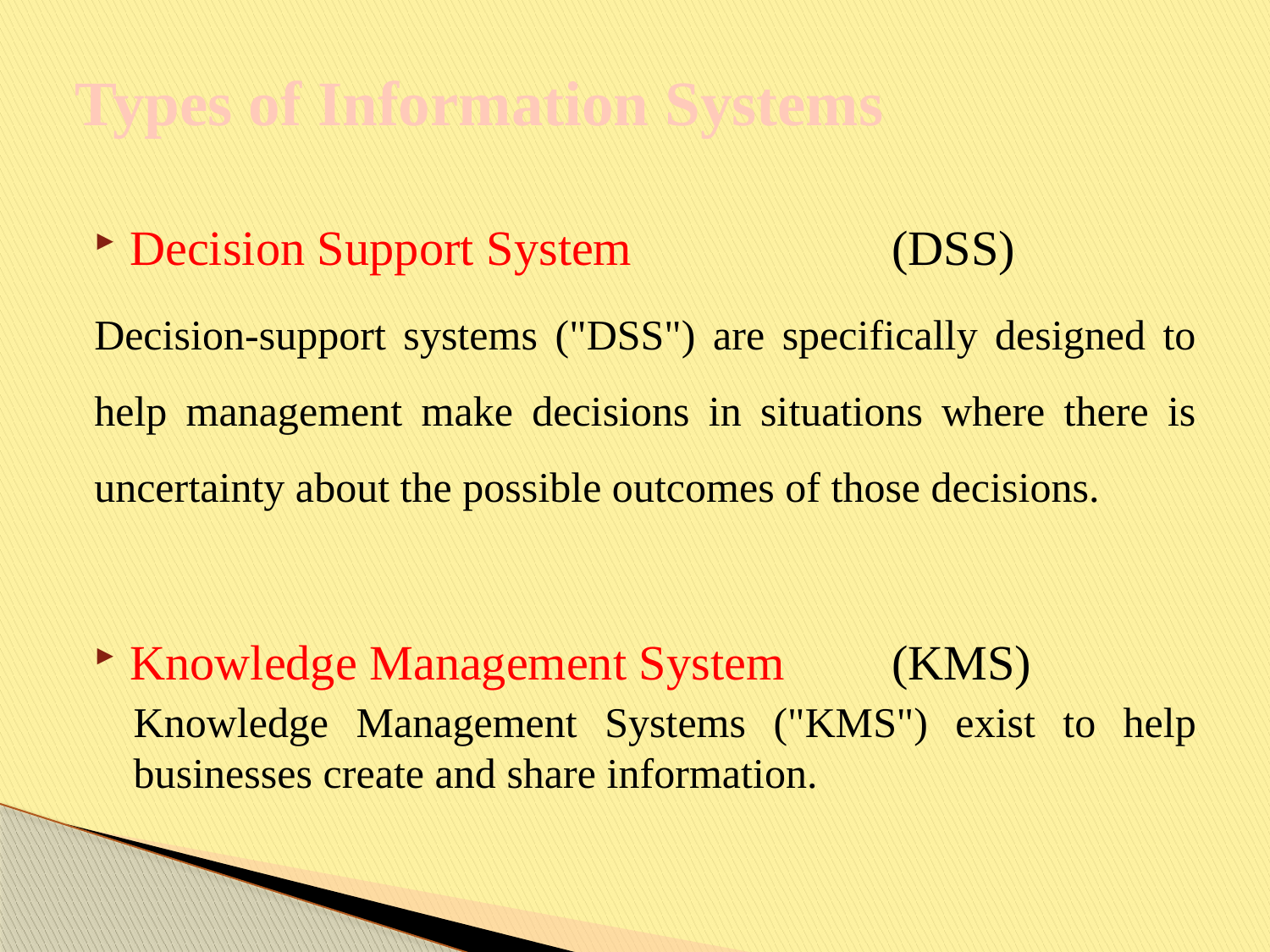

# Types of Information Systems
Decision Support System			(DSS)
Decision-support systems ("DSS") are specifically designed to help management make decisions in situations where there is uncertainty about the possible outcomes of those decisions.

Knowledge Management System	(KMS)
Knowledge Management Systems ("KMS") exist to help businesses create and share information.